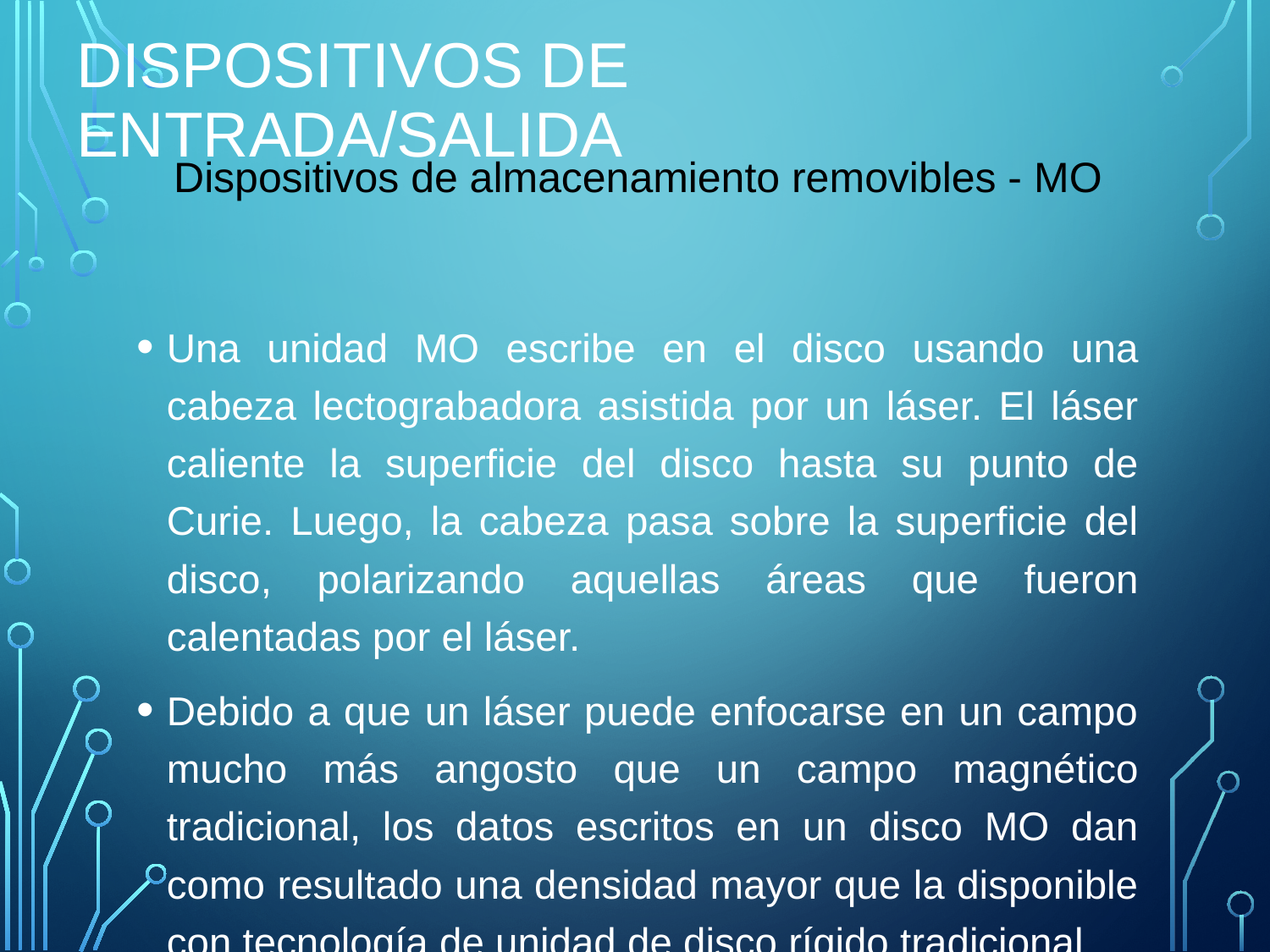

# Dispositivos de entrada/salida
Dispositivos de almacenamiento removibles - MO
Una unidad MO escribe en el disco usando una cabeza lectograbadora asistida por un láser. El láser caliente la superficie del disco hasta su punto de Curie. Luego, la cabeza pasa sobre la superficie del disco, polarizando aquellas áreas que fueron calentadas por el láser.
Debido a que un láser puede enfocarse en un campo mucho más angosto que un campo magnético tradicional, los datos escritos en un disco MO dan como resultado una densidad mayor que la disponible con tecnología de unidad de disco rígido tradicional